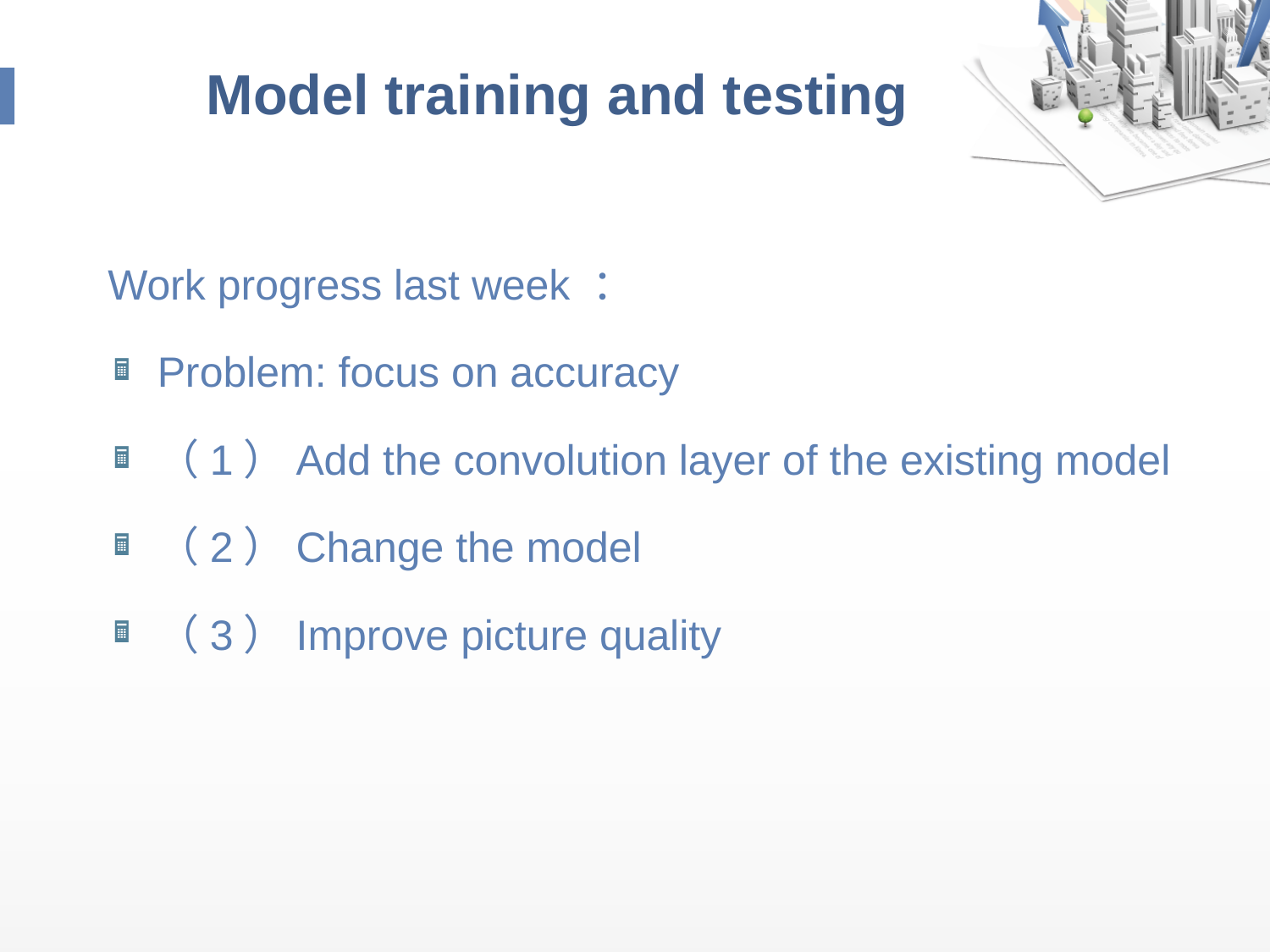

# Model training and testing
Work progress last week ：
Problem: focus on accuracy
（1）Add the convolution layer of the existing model
（2）Change the model
（3）Improve picture quality